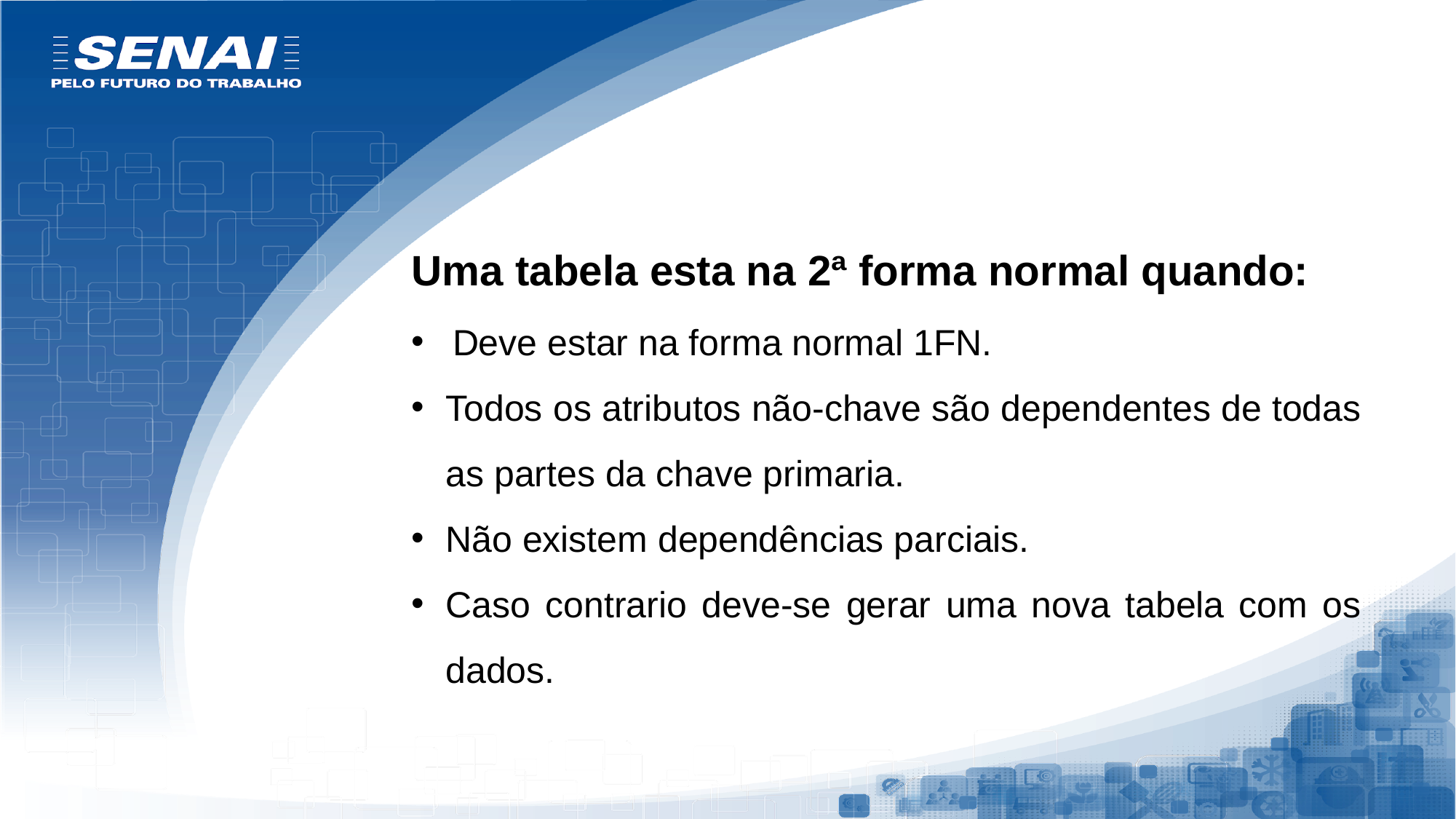

Uma tabela esta na 2ª forma normal quando:

Deve estar na forma normal 1FN.
Todos os atributos não-chave são dependentes de todas as partes da chave primaria.
Não existem dependências parciais.
Caso contrario deve-se gerar uma nova tabela com os dados.